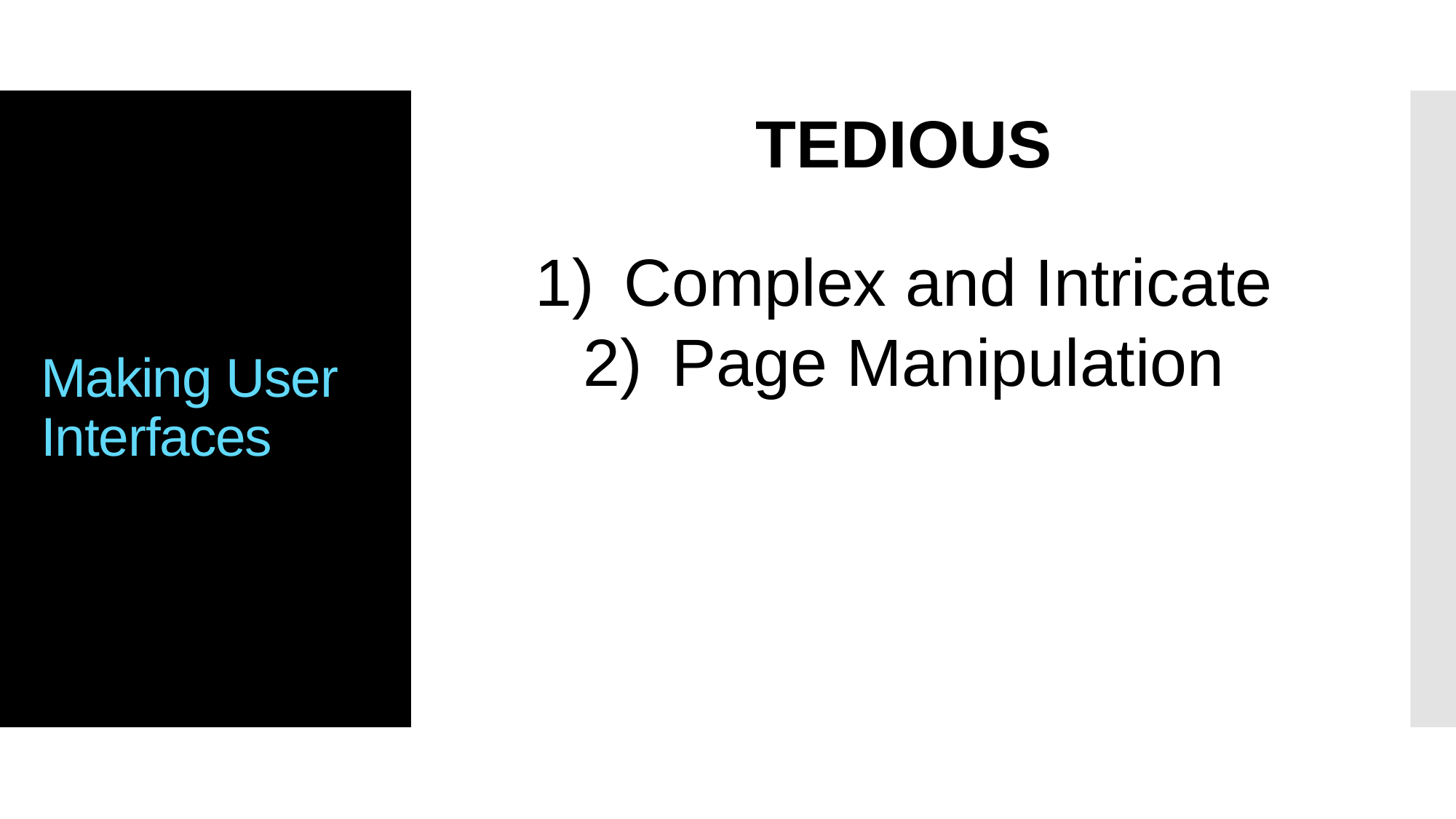

TEDIOUS

Complex and Intricate
Page Manipulation
# Making User Interfaces